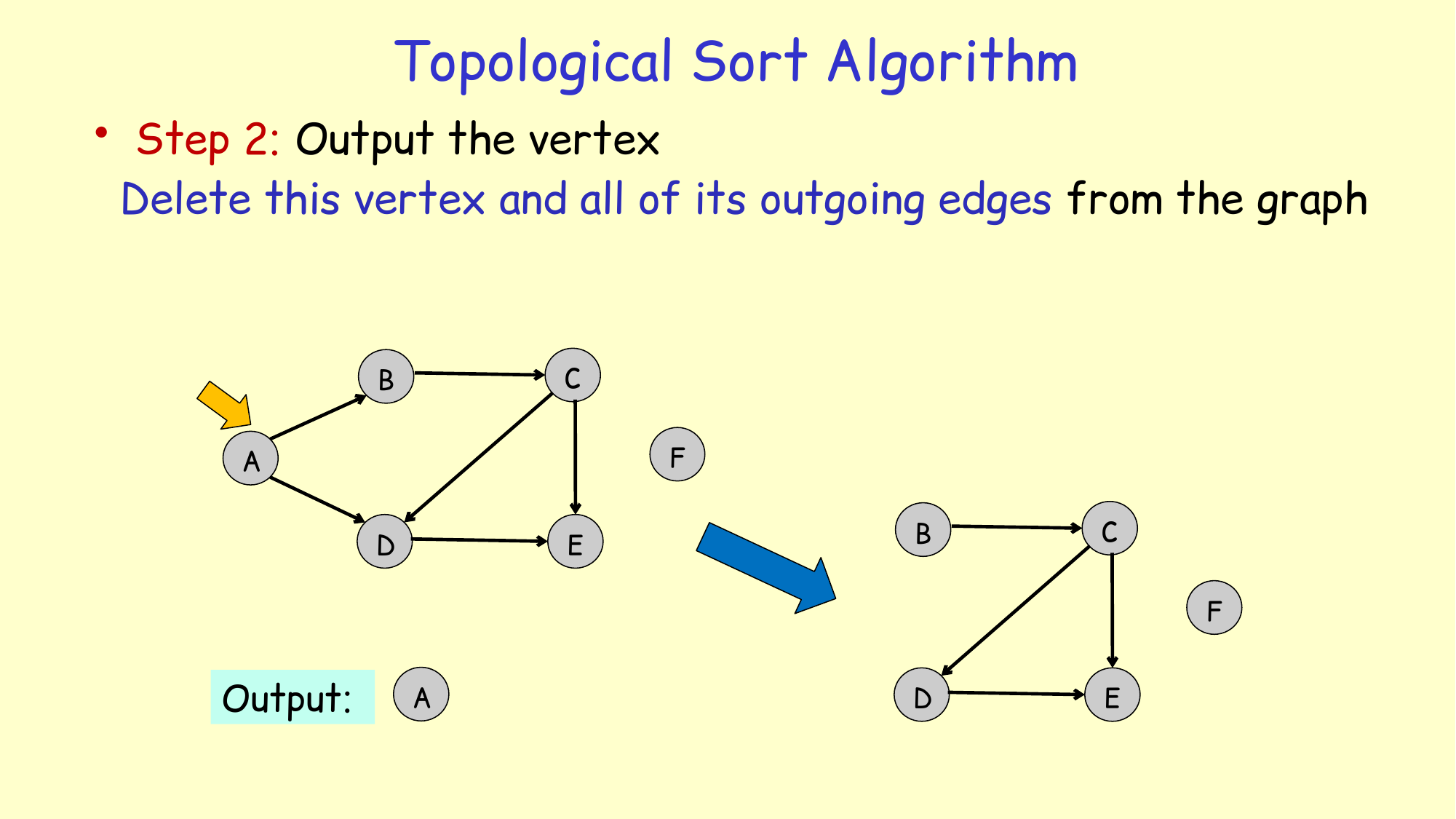

# Topological Sort Algorithm
Step 2: Output the vertex
  Delete this vertex and all of its outgoing edges from the graph
C
B

F
A
C
B
F
D
E
D
E

A
Output: